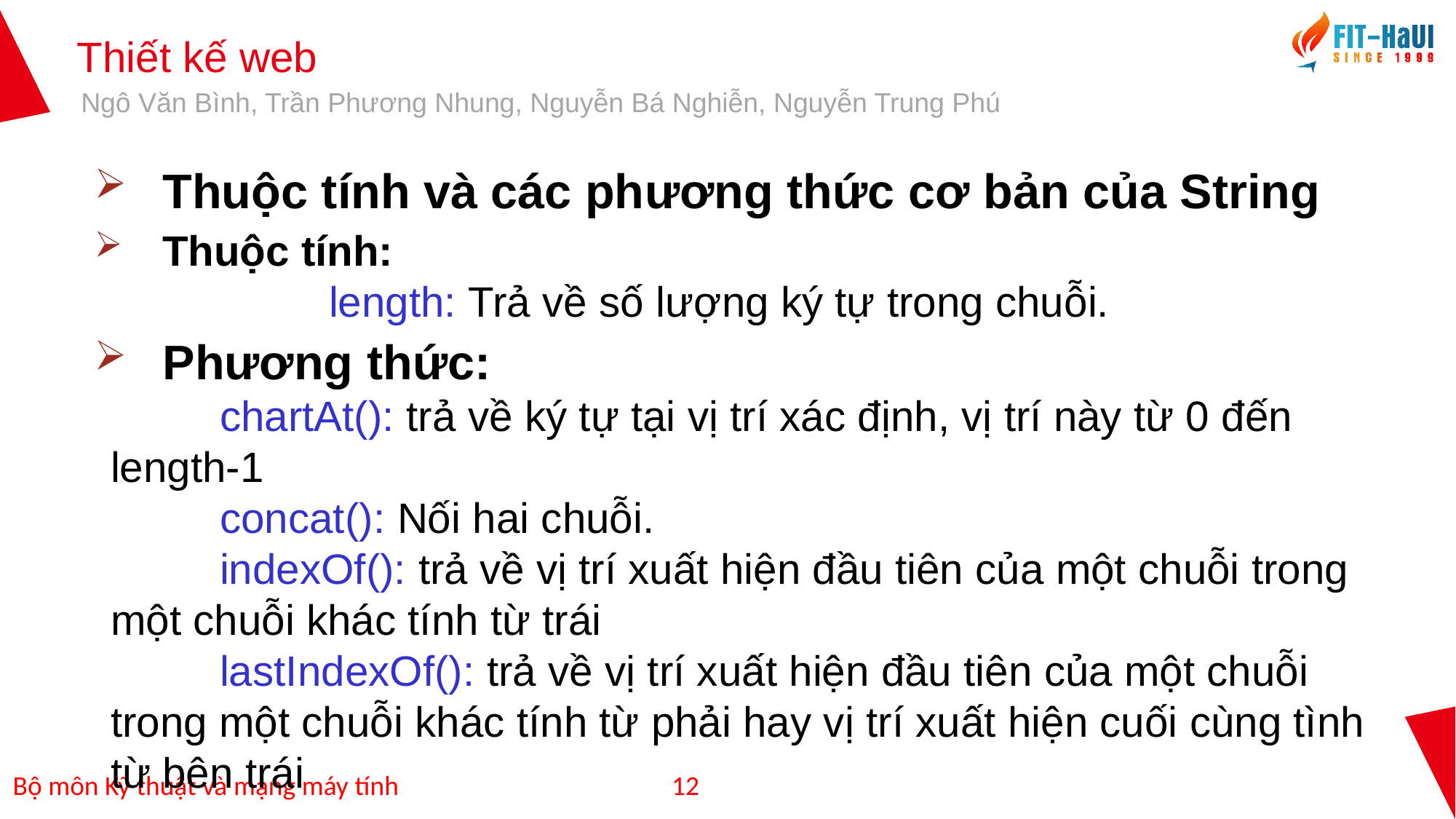

Thuộc tính và các phương thức cơ bản của String
Thuộc tính:
		length: Trả về số lượng ký tự trong chuỗi.
Phương thức:
	chartAt(): trả về ký tự tại vị trí xác định, vị trí này từ 0 đến length-1
	concat(): Nối hai chuỗi.
	indexOf(): trả về vị trí xuất hiện đầu tiên của một chuỗi trong một chuỗi khác tính từ trái
	lastIndexOf(): trả về vị trí xuất hiện đầu tiên của một chuỗi trong một chuỗi khác tính từ phải hay vị trí xuất hiện cuối cùng tình từ bên trái
.